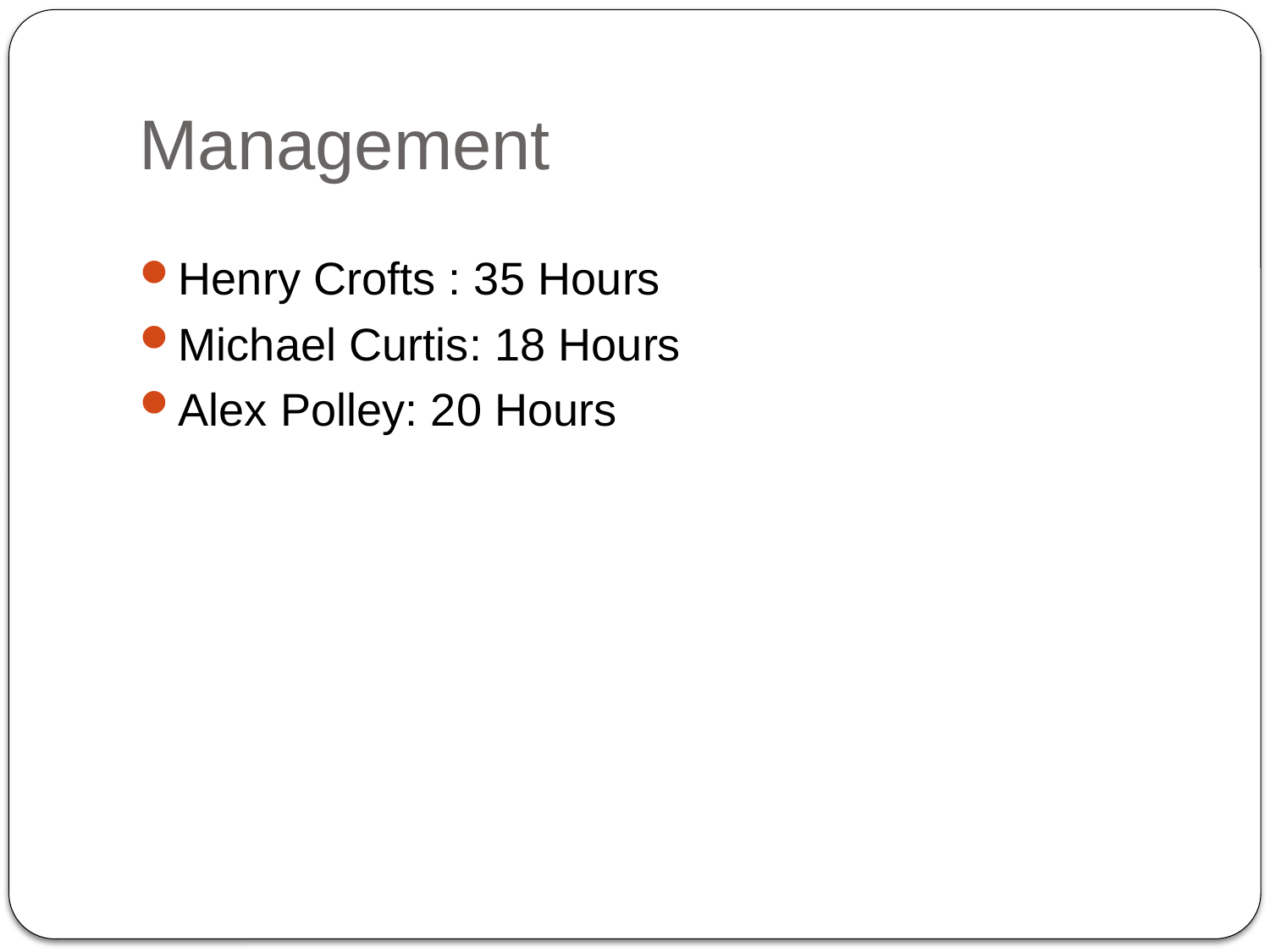

# Management
Henry Crofts : 35 Hours
Michael Curtis: 18 Hours
Alex Polley: 20 Hours